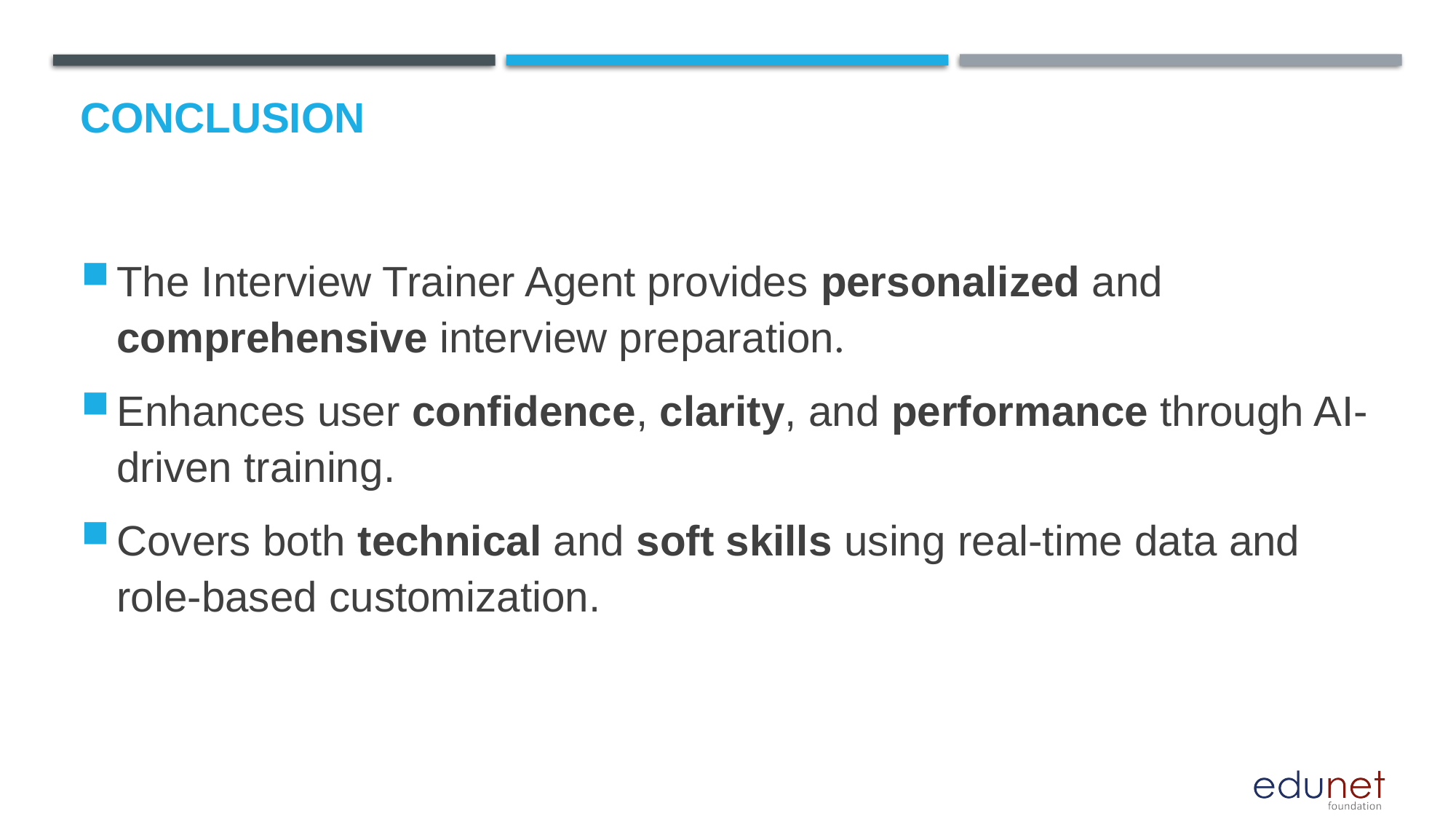

# Conclusion
The Interview Trainer Agent provides personalized and comprehensive interview preparation.
Enhances user confidence, clarity, and performance through AI-driven training.
Covers both technical and soft skills using real-time data and role-based customization.